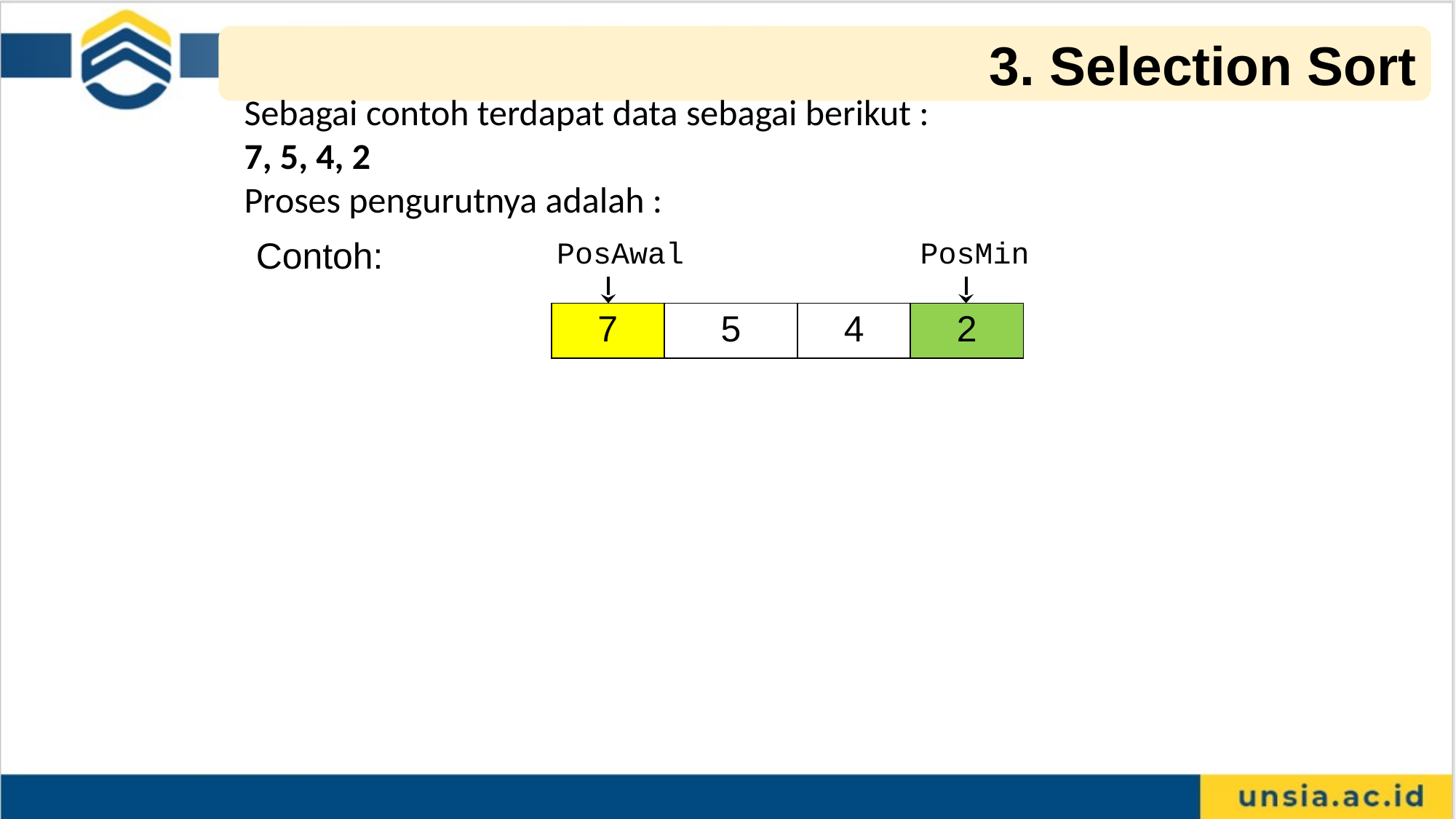

3. Selection Sort
Sebagai contoh terdapat data sebagai berikut :
7, 5, 4, 2
Proses pengurutnya adalah :
Contoh:
PosAwal
PosMin
| 7 | 5 | 4 | 2 |
| --- | --- | --- | --- |